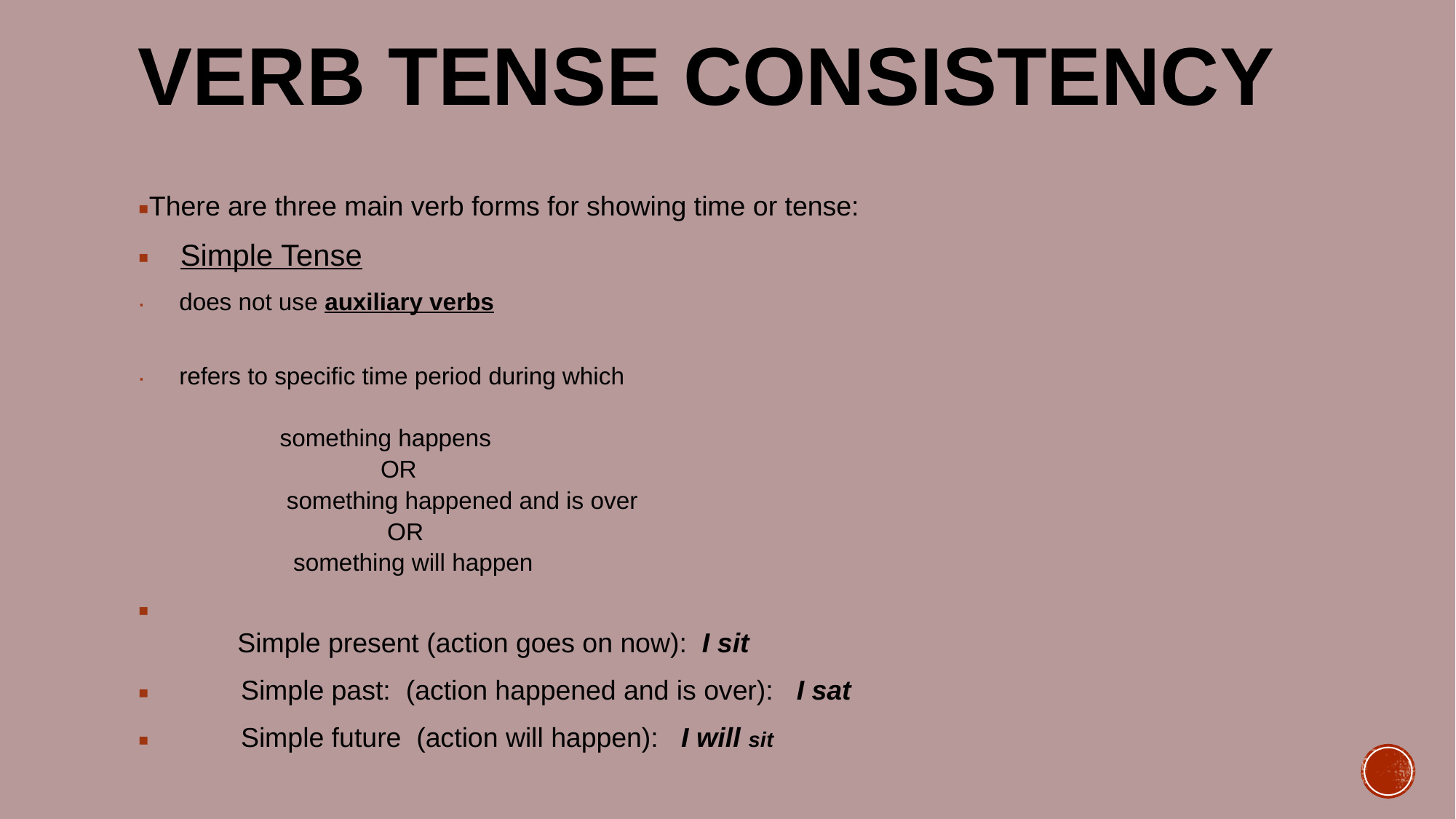

# VERB TENSE CONSISTENCY
There are three main verb forms for showing time or tense:
    Simple Tense
does not use auxiliary verbs
refers to specific time period during which
               something happens
                              OR
                something happened and is over
                               OR
                 something will happen
             Simple present (action goes on now):  I sit
            Simple past:  (action happened and is over):   I sat
            Simple future  (action will happen):   I will sit